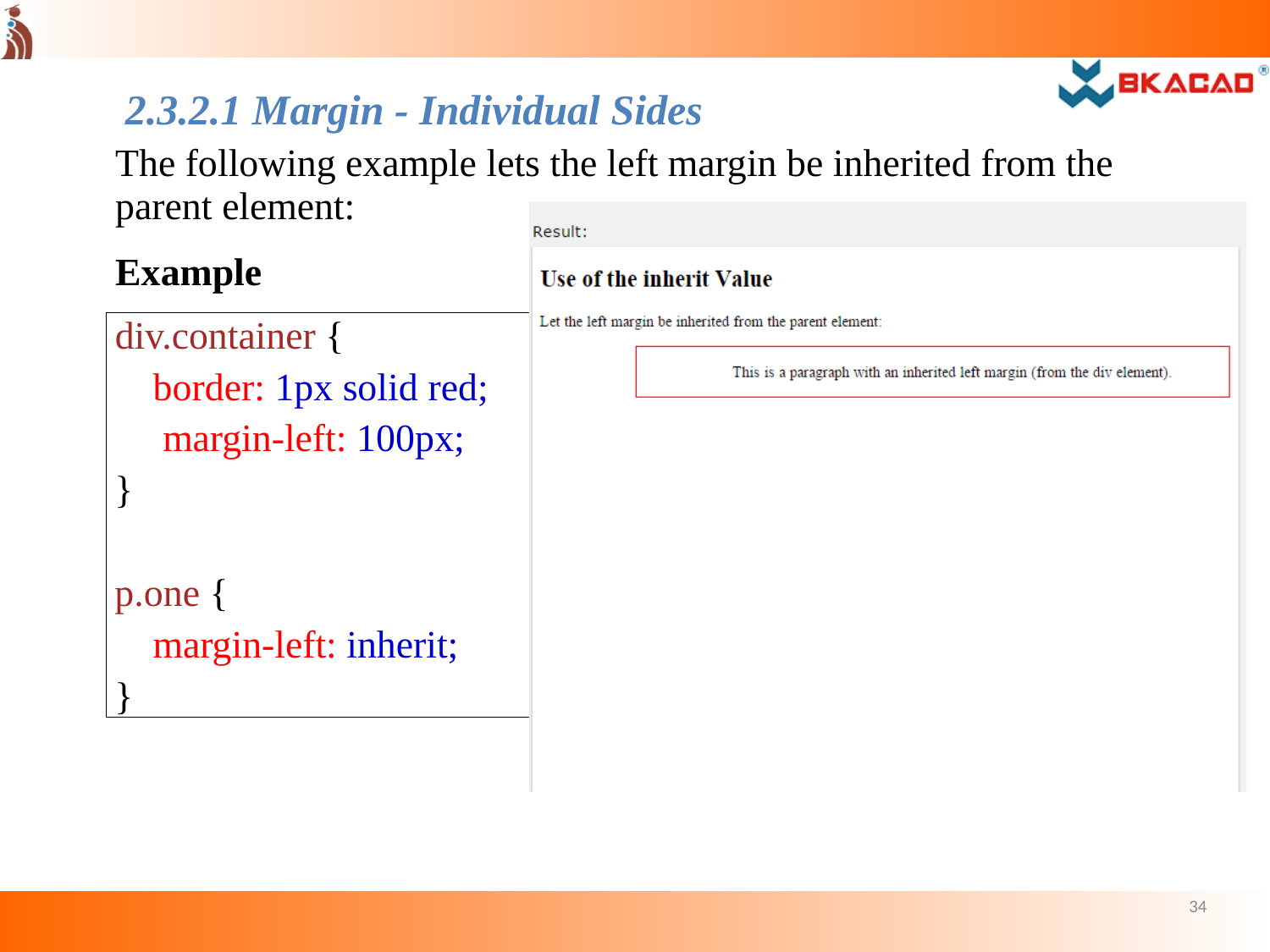

2.3.2.1 Margin - Individual Sides
The following example lets the left margin be inherited from the  parent element:
Example

div.container {
border: 1px solid red;  margin-left: 100px;
}

p.one {
margin-left: inherit;
}
34